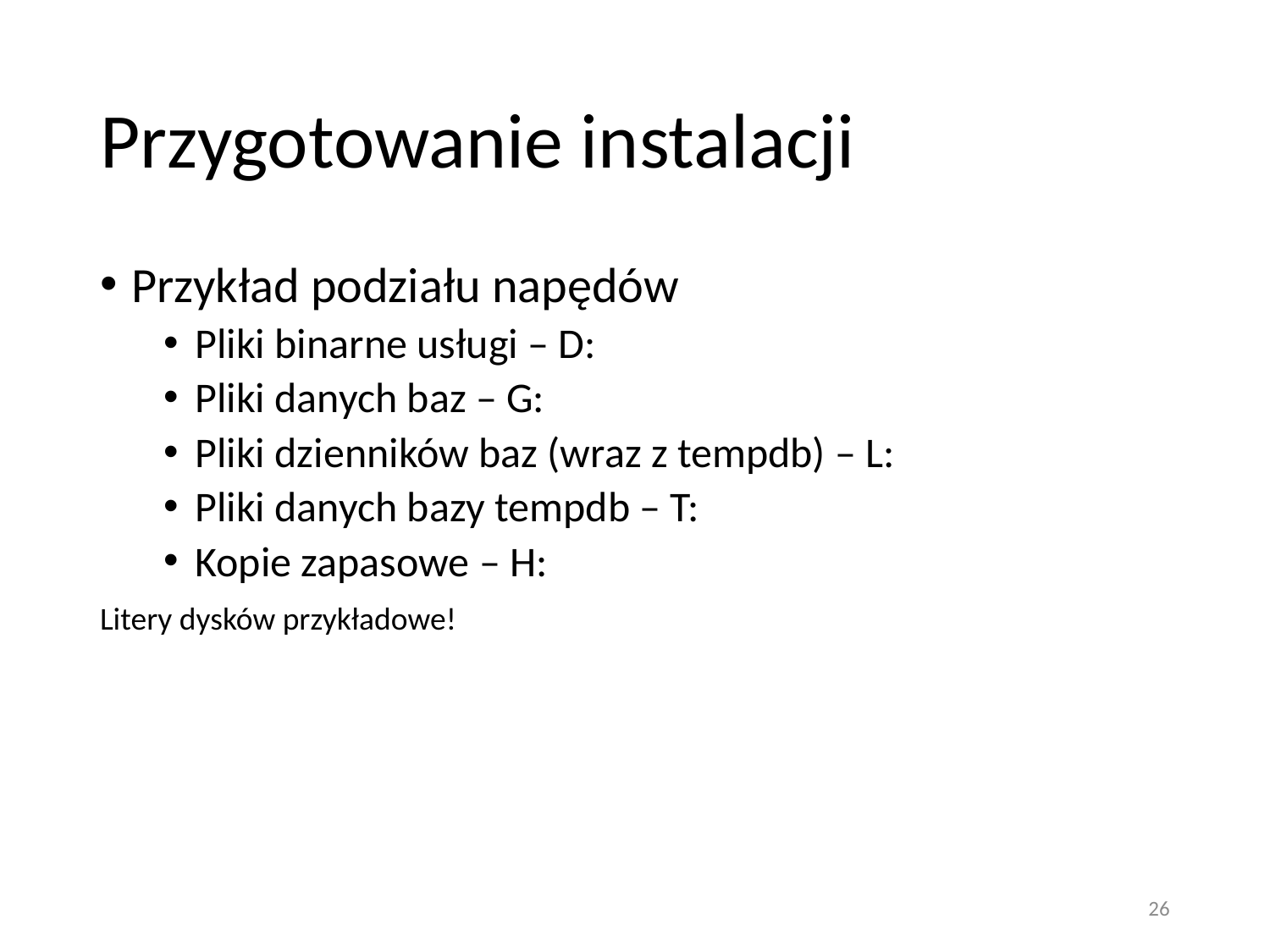

# Przygotowanie instalacji
Przykład podziału napędów
Pliki binarne usługi – D:
Pliki danych baz – G:
Pliki dzienników baz (wraz z tempdb) – L:
Pliki danych bazy tempdb – T:
Kopie zapasowe – H:
Litery dysków przykładowe!
26